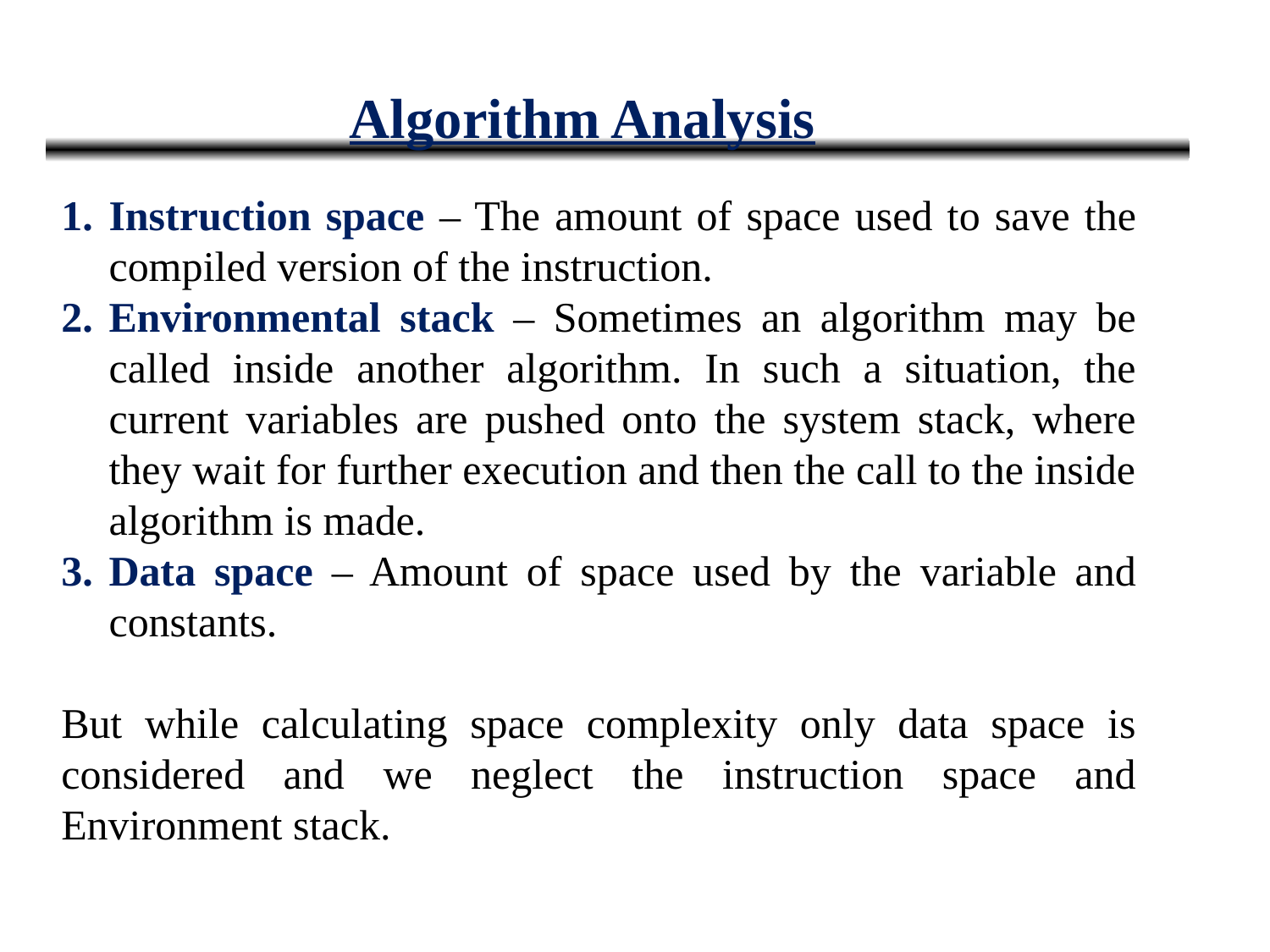

Algorithm Analysis
Instruction space – The amount of space used to save the compiled version of the instruction.
Environmental stack – Sometimes an algorithm may be called inside another algorithm. In such a situation, the current variables are pushed onto the system stack, where they wait for further execution and then the call to the inside algorithm is made.
Data space – Amount of space used by the variable and constants.

But while calculating space complexity only data space is considered and we neglect the instruction space and Environment stack.